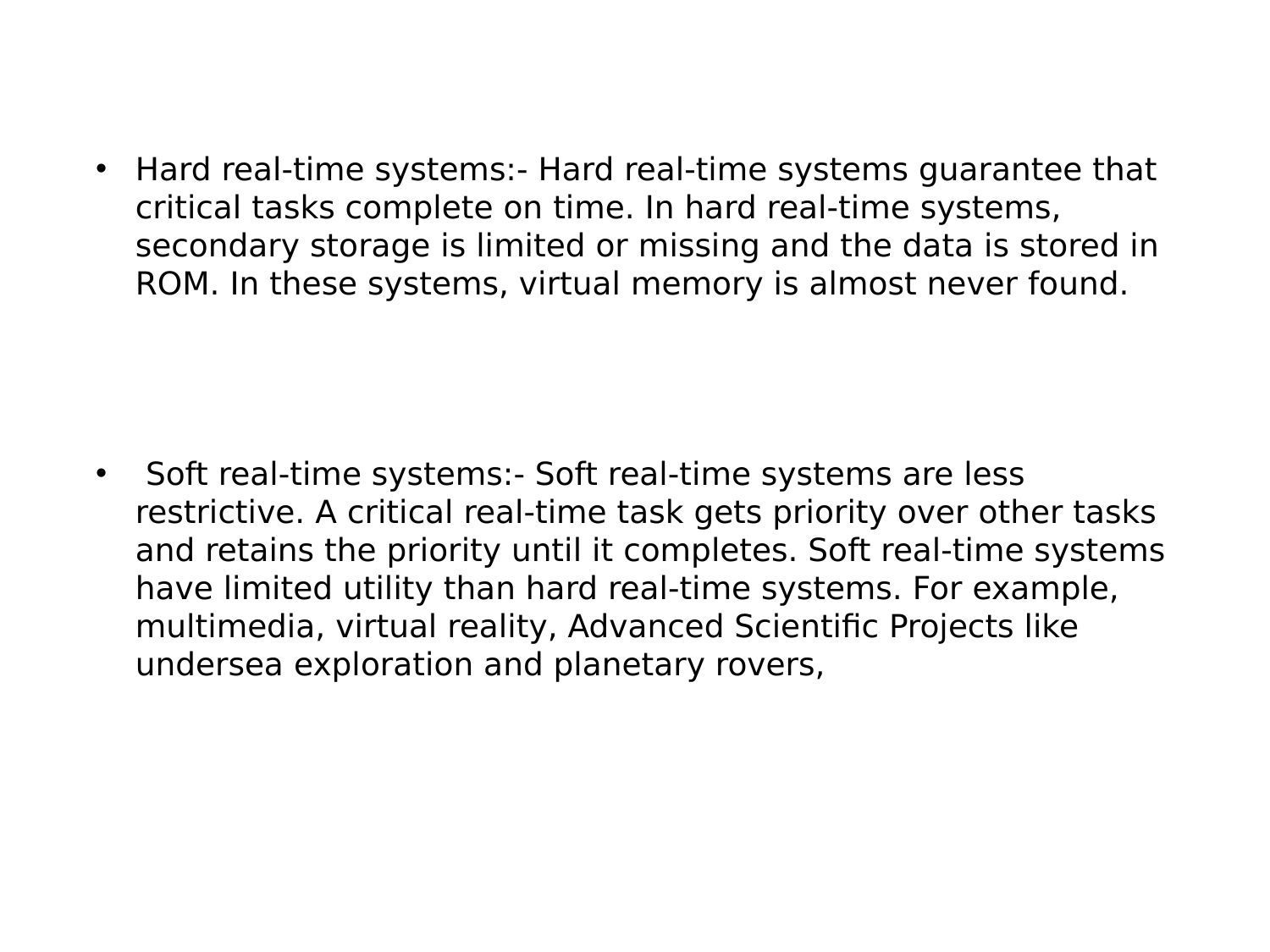

Hard real-time systems:- Hard real-time systems guarantee that critical tasks complete on time. In hard real-time systems, secondary storage is limited or missing and the data is stored in ROM. In these systems, virtual memory is almost never found.

 Soft real-time systems:- Soft real-time systems are less restrictive. A critical real-time task gets priority over other tasks and retains the priority until it completes. Soft real-time systems have limited utility than hard real-time systems. For example, multimedia, virtual reality, Advanced Scientific Projects like undersea exploration and planetary rovers,